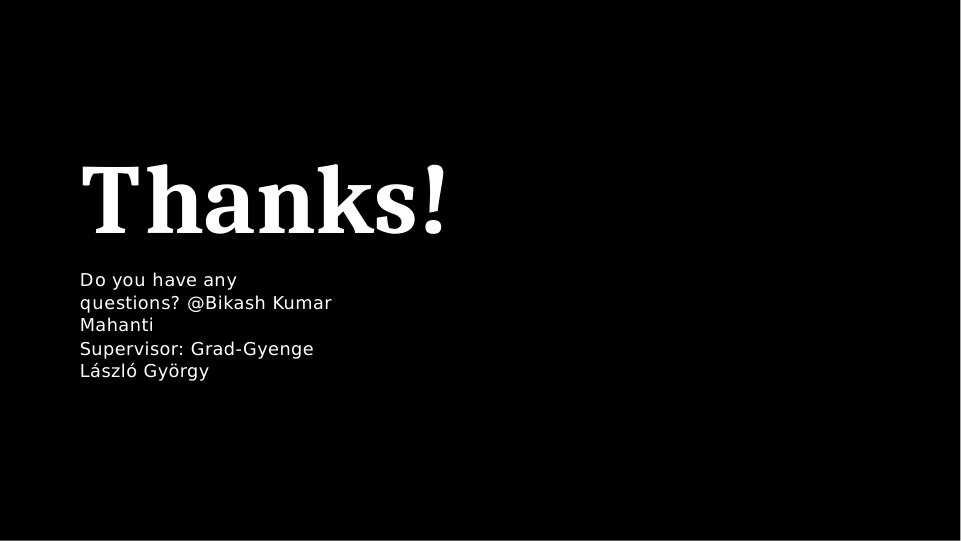

# Thanks!
Do you have any questions? @Bikash Kumar Mahanti
Supervisor: Grad-Gyenge László György